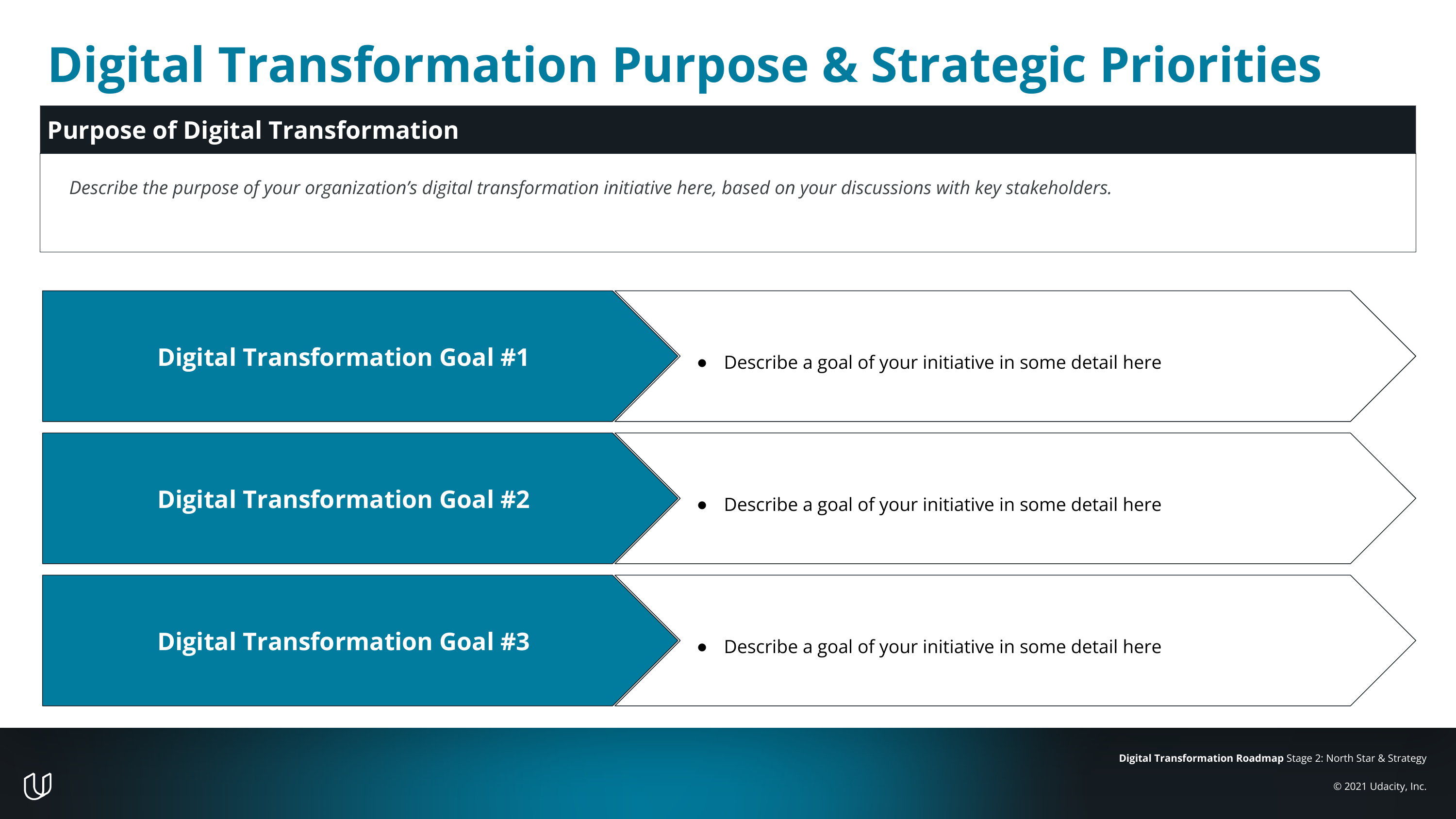

# Digital Transformation Purpose & Strategic Priorities
| Purpose of Digital Transformation |
| --- |
| Describe the purpose of your organization’s digital transformation initiative here, based on your discussions with key stakeholders. |
Digital Transformation Goal #1
Describe a goal of your initiative in some detail here
Digital Transformation Goal #2
Describe a goal of your initiative in some detail here
Digital Transformation Goal #3
Describe a goal of your initiative in some detail here